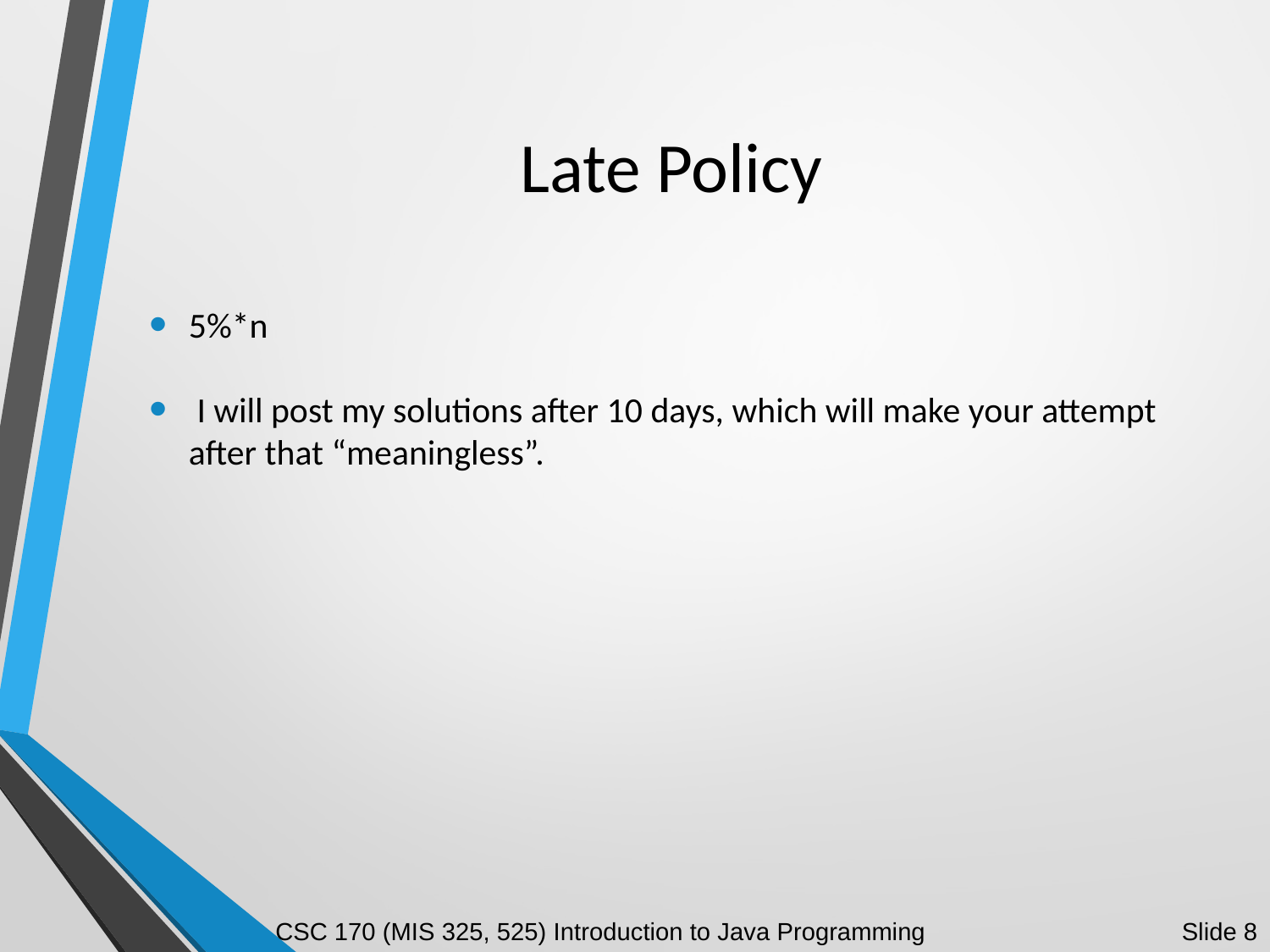

# Late Policy
5%*n

 I will post my solutions after 10 days, which will make your attempt after that “meaningless”.